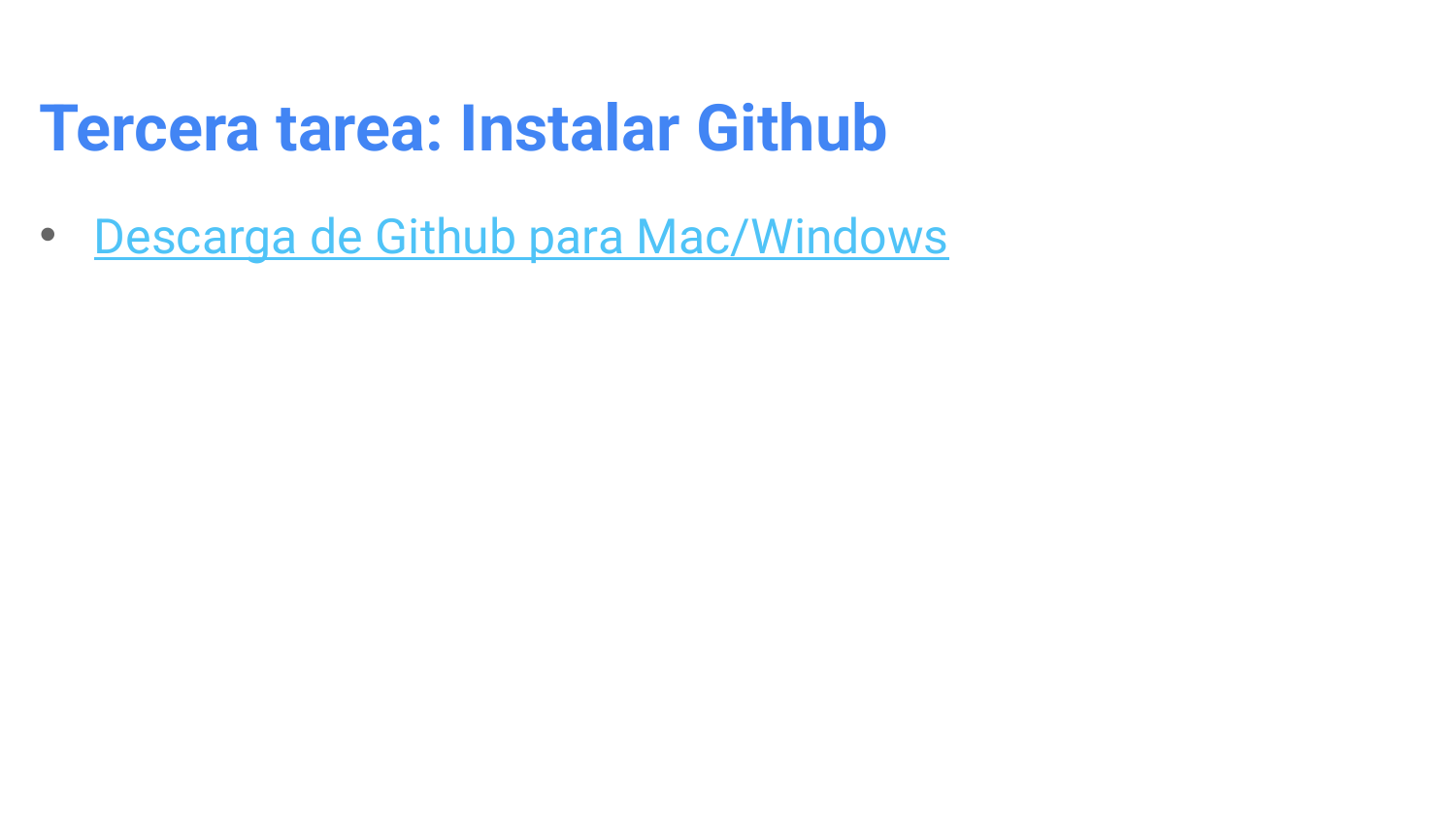

# Tercera tarea: Instalar Github
Descarga de Github para Mac/Windows